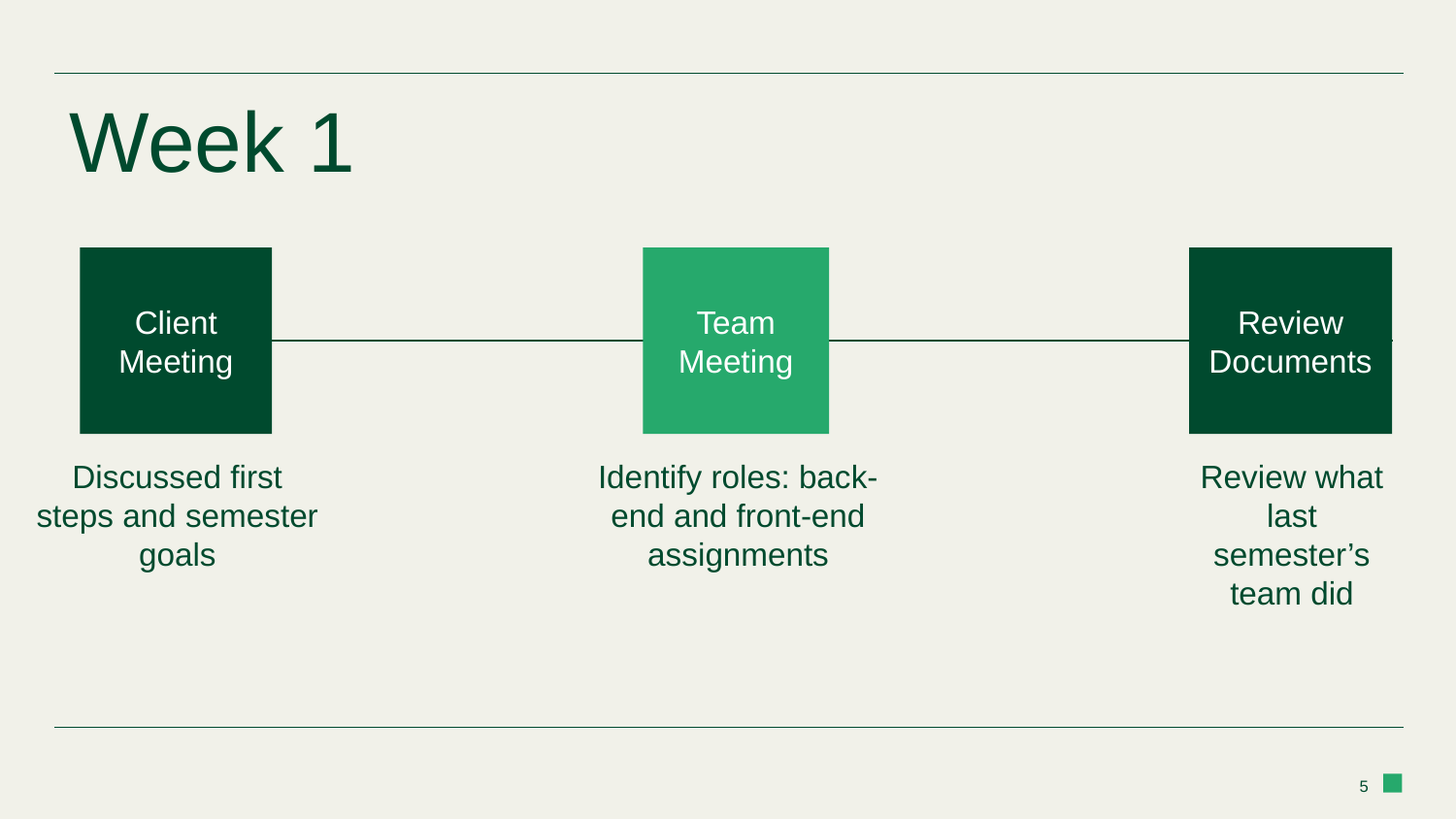

# Week 1
Client Meeting
Team Meeting
Review Documents
Discussed first steps and semester goals

Identify roles: back-end and front-end assignments

Review what last semester’s team did

5